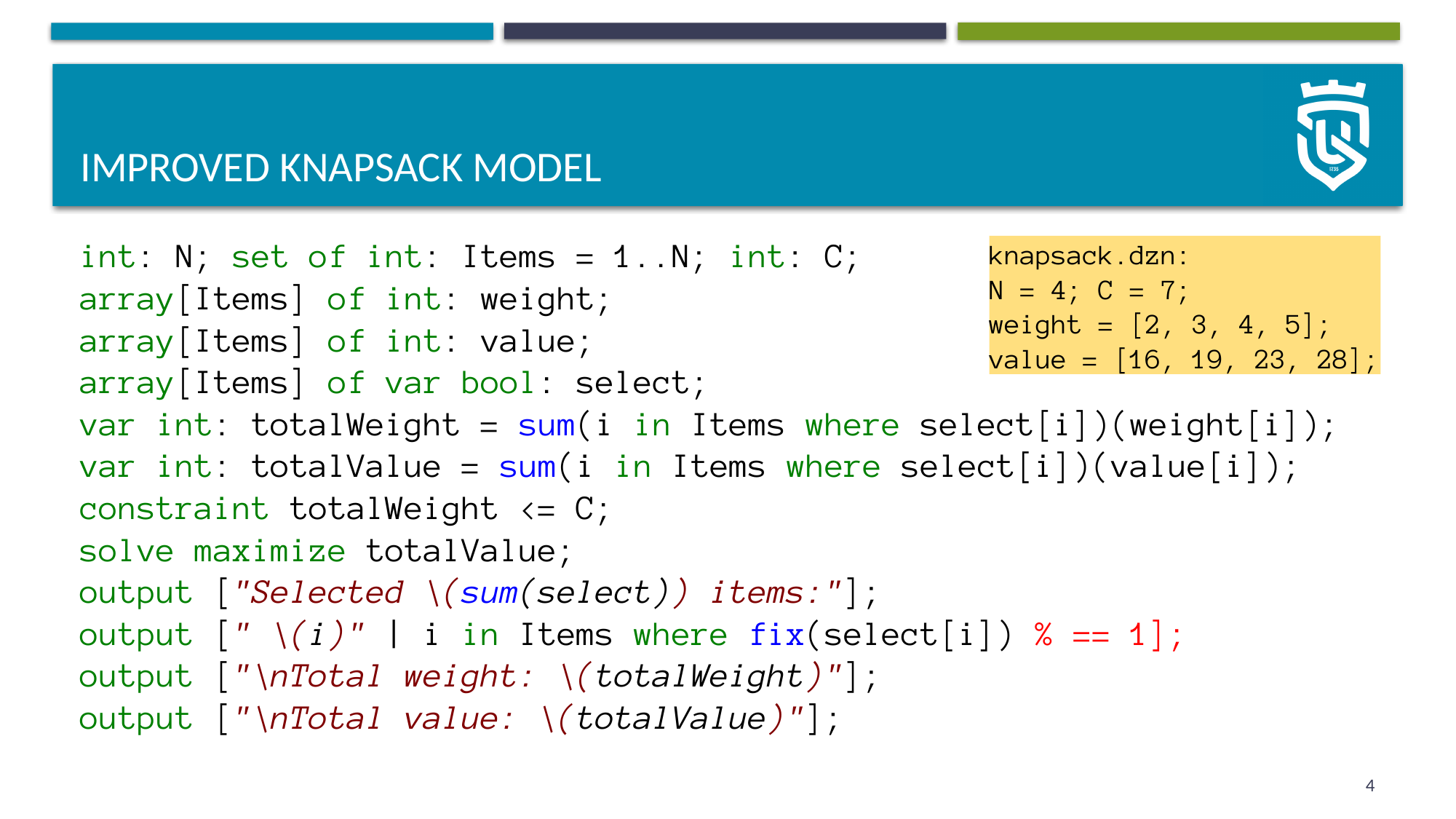

# Improved knapsack model
int: N; set of int: Items = 1..N; int: C;
array[Items] of int: weight;
array[Items] of int: value;
array[Items] of var bool: select;
var int: totalWeight = sum(i in Items where select[i])(weight[i]);
var int: totalValue = sum(i in Items where select[i])(value[i]);
constraint totalWeight <= C;
solve maximize totalValue;
output ["Selected \(sum(select)) items:"];
output [" \(i)" | i in Items where fix(select[i]) % == 1];
output ["\nTotal weight: \(totalWeight)"];
output ["\nTotal value: \(totalValue)"];
knapsack.dzn:
N = 4; C = 7;
weight = [2, 3, 4, 5];
value = [16, 19, 23, 28];
4